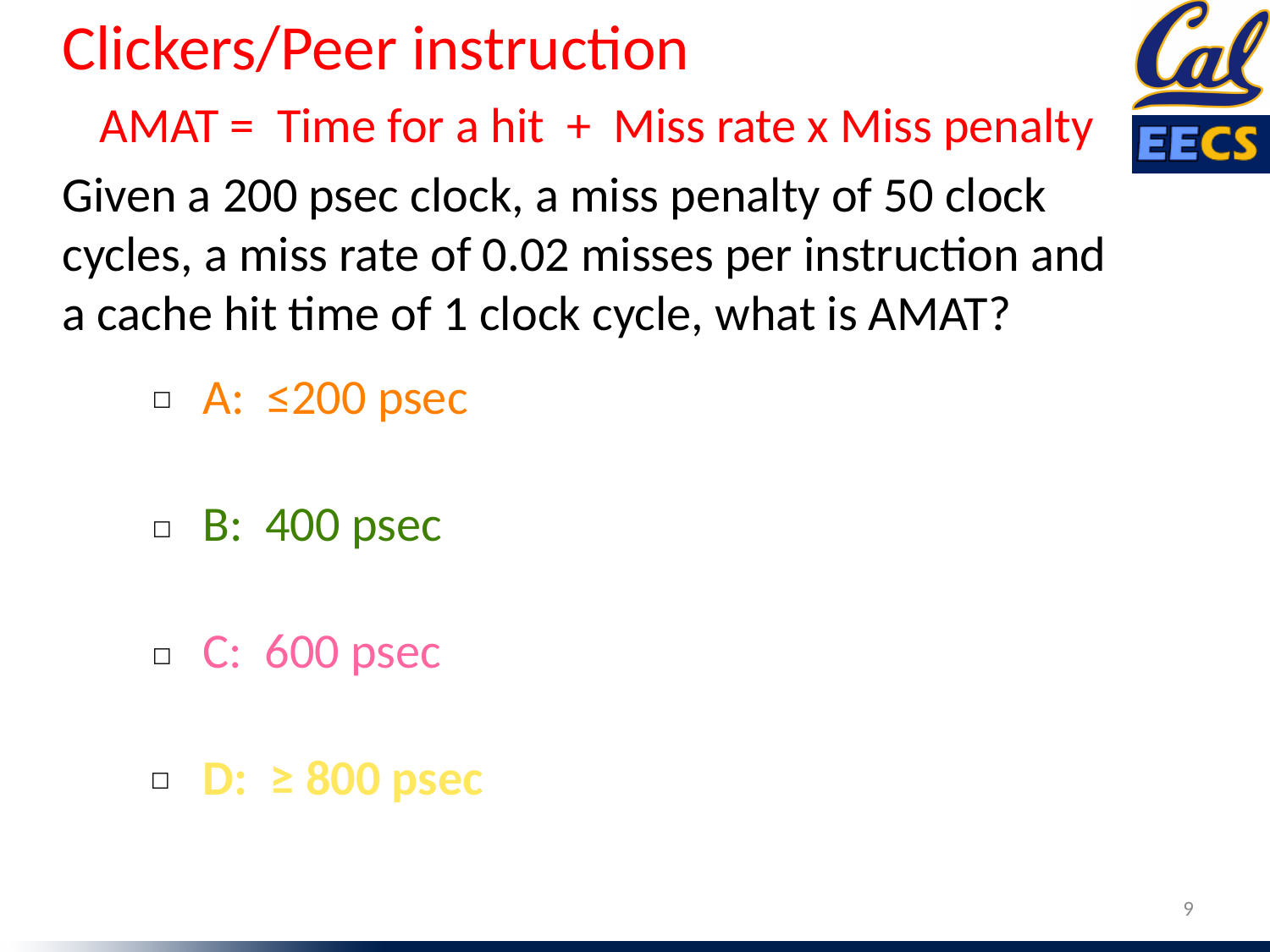

Clickers/Peer instruction
AMAT =  Time for a hit  +  Miss rate x Miss penalty
Given a 200 psec clock, a miss penalty of 50 clock cycles, a miss rate of 0.02 misses per instruction and a cache hit time of 1 clock cycle, what is AMAT?
A:  ≤200 psec
☐
B:  400 psec
☐
C:  600 psec
☐
D:  ≥ 800 psec
☐
9